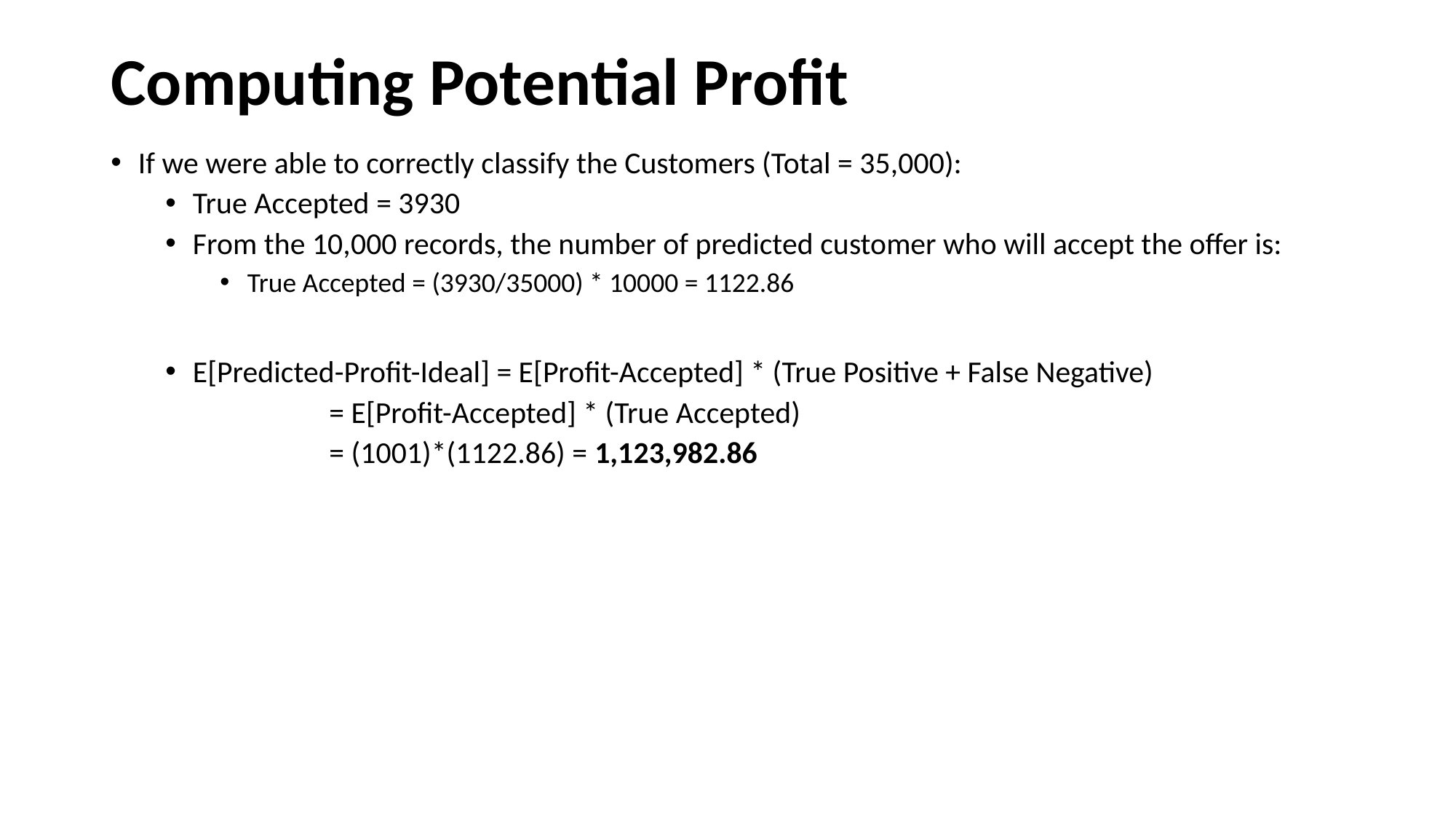

# Computing Potential Profit
If we were able to correctly classify the Customers (Total = 35,000):
True Accepted = 3930
From the 10,000 records, the number of predicted customer who will accept the offer is:
True Accepted = (3930/35000) * 10000 = 1122.86

E[Predicted-Profit-Ideal] = E[Profit-Accepted] * (True Positive + False Negative)
	= E[Profit-Accepted] * (True Accepted)
	= (1001)*(1122.86) = 1,123,982.86